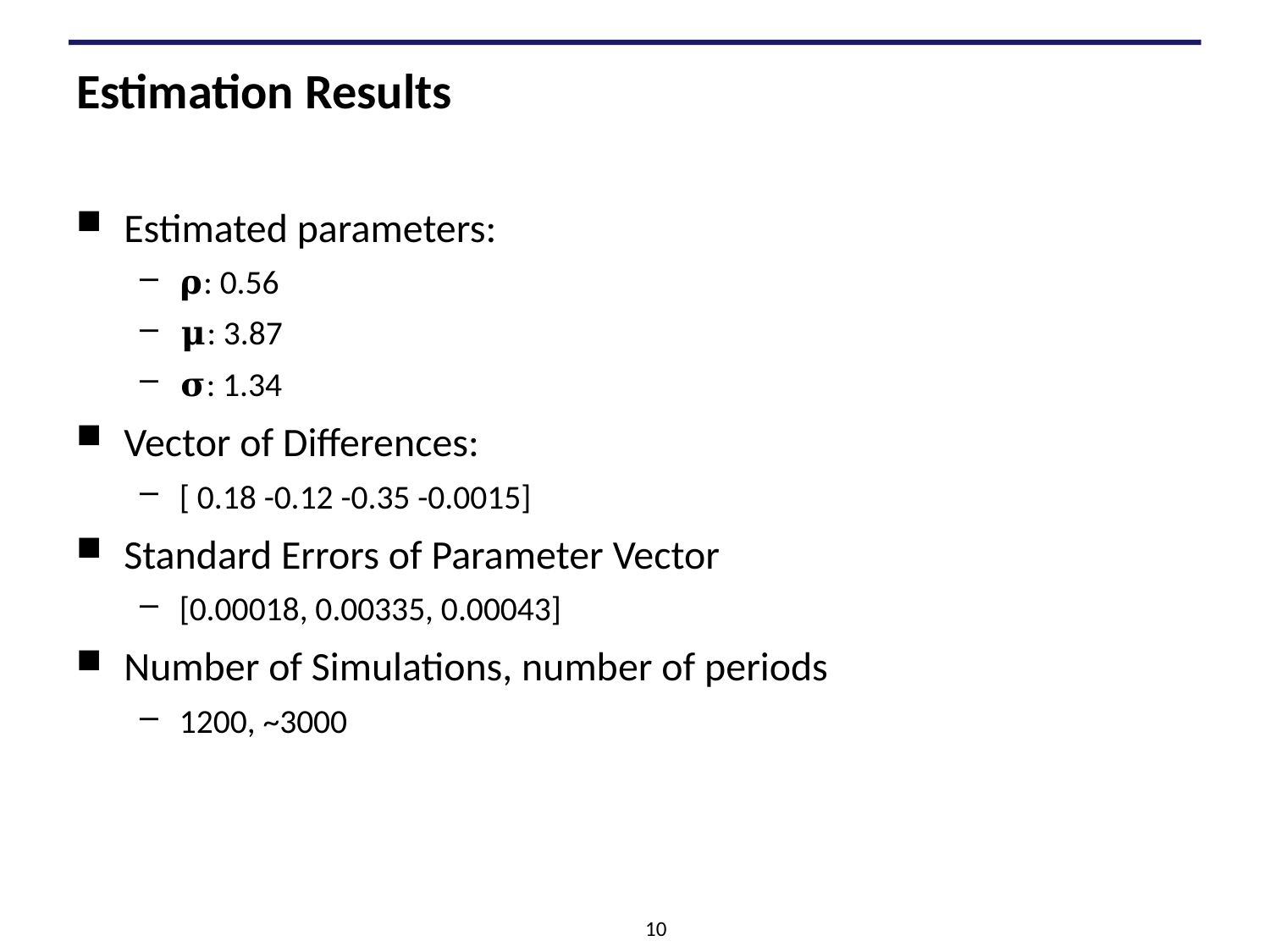

# Estimation Results
Estimated parameters:
𝛒: 0.56
𝛍: 3.87
𝛔: 1.34
Vector of Differences:
[ 0.18 -0.12 -0.35 -0.0015]
Standard Errors of Parameter Vector
[0.00018, 0.00335, 0.00043]
Number of Simulations, number of periods
1200, ~3000